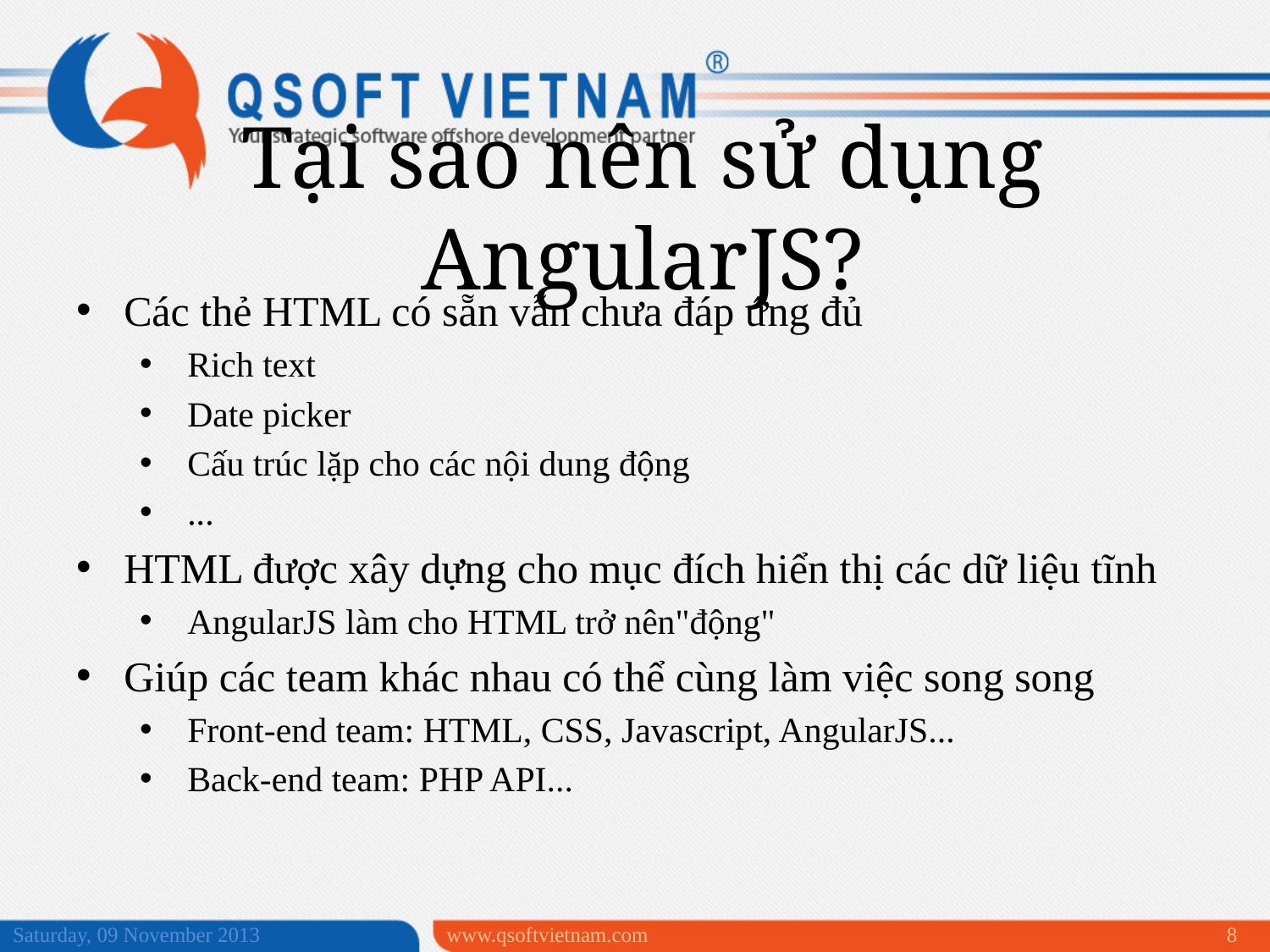

Tại sao nên sử dụng AngularJS?
Các thẻ HTML có sẵn vẫn chưa đáp ứng đủ
Rich text
Date picker
Cấu trúc lặp cho các nội dung động
...
HTML được xây dựng cho mục đích hiển thị các dữ liệu tĩnh
AngularJS làm cho HTML trở nên"động"
Giúp các team khác nhau có thể cùng làm việc song song
Front-end team: HTML, CSS, Javascript, AngularJS...
Back-end team: PHP API...
Saturday, 09 November 2013
www.qsoftvietnam.com
8